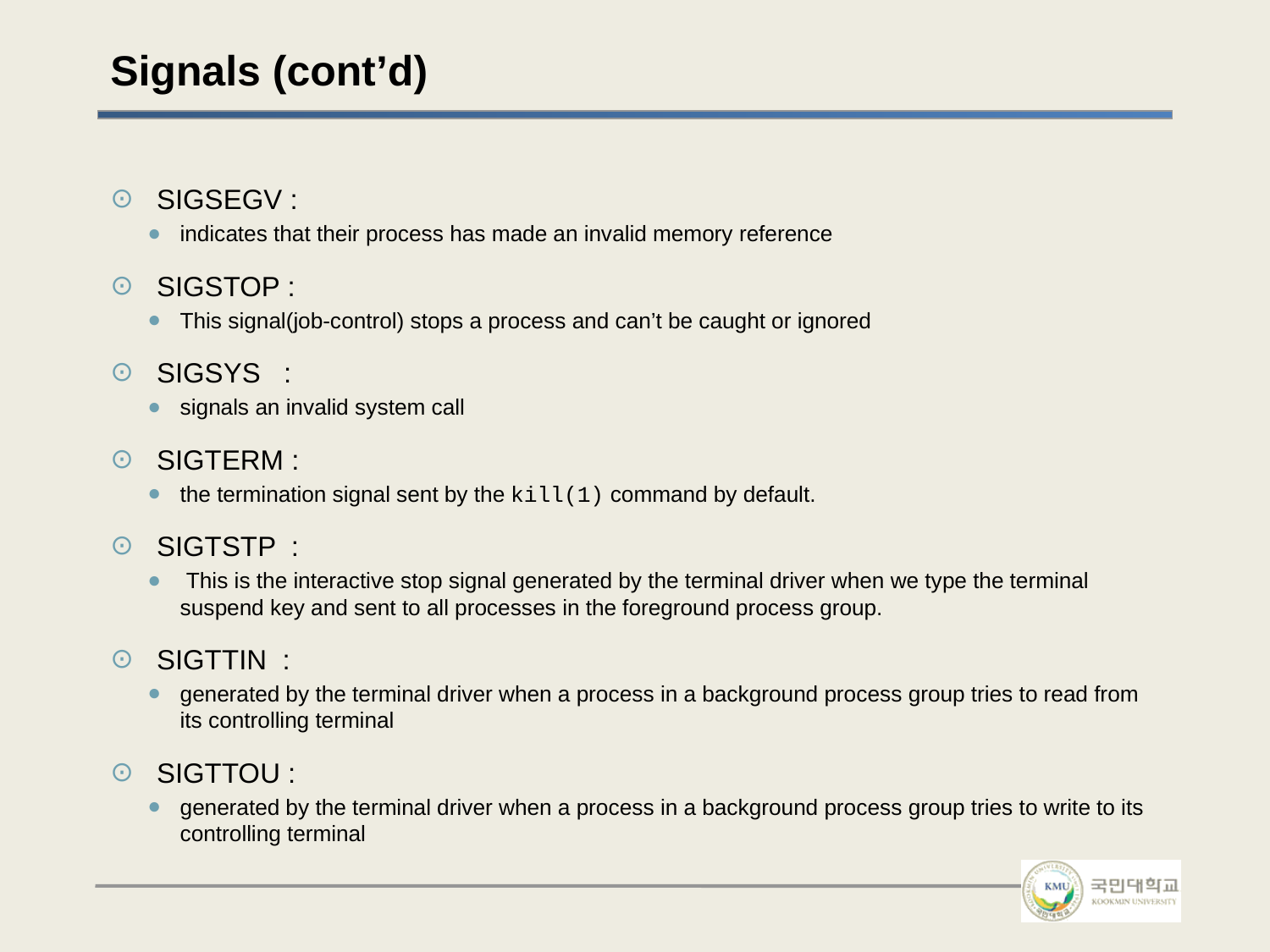

# Signals (cont’d)
SIGSEGV :
indicates that their process has made an invalid memory reference
SIGSTOP :
This signal(job-control) stops a process and can’t be caught or ignored
SIGSYS   :
signals an invalid system call
SIGTERM :
the termination signal sent by the kill(1) command by default.
SIGTSTP  :
 This is the interactive stop signal generated by the terminal driver when we type the terminal suspend key and sent to all processes in the foreground process group.
SIGTTIN  :
generated by the terminal driver when a process in a background process group tries to read from its controlling terminal
SIGTTOU :
generated by the terminal driver when a process in a background process group tries to write to its controlling terminal